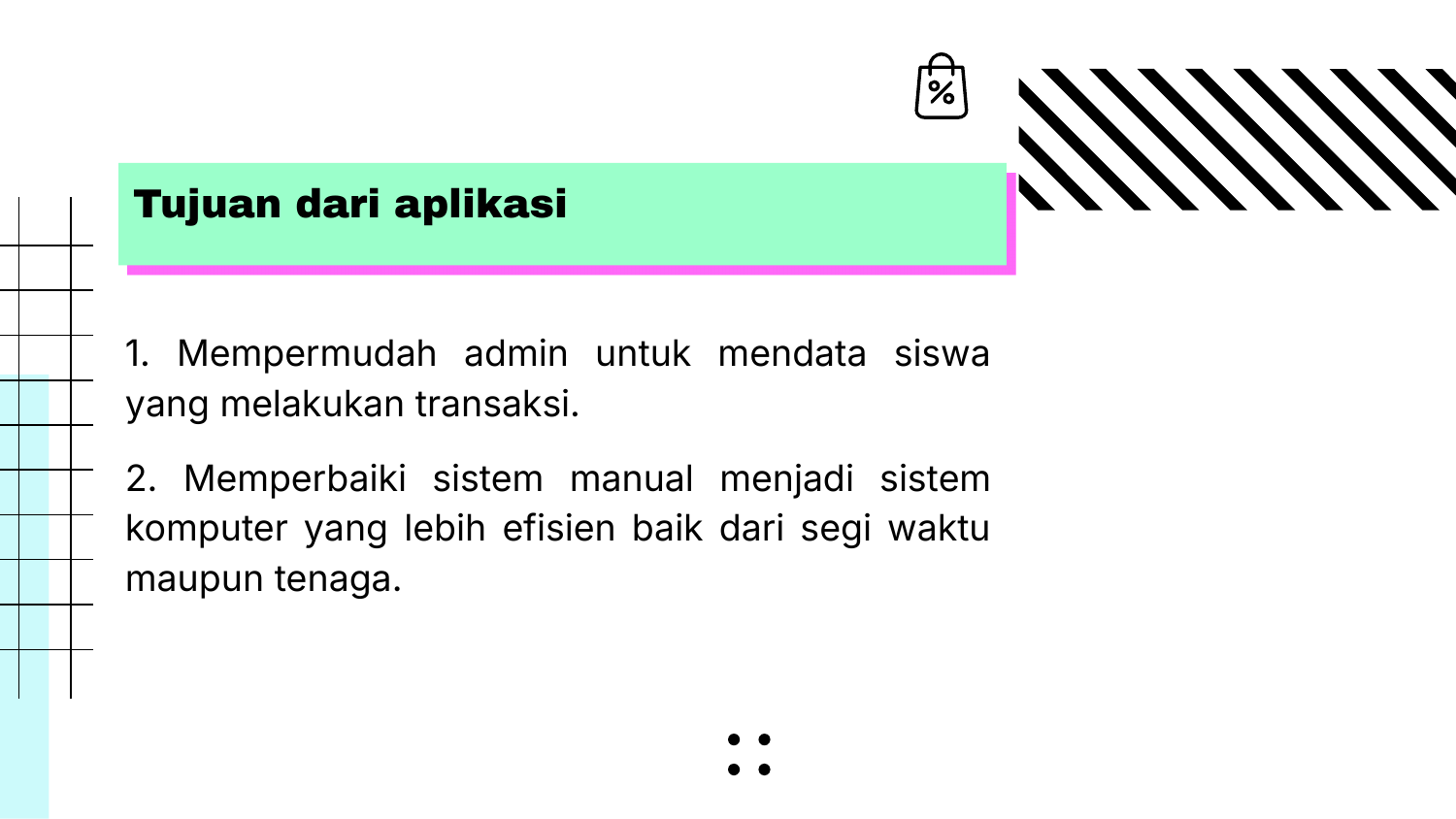

# Tujuan dari aplikasi
1. Mempermudah admin untuk mendata siswa yang melakukan transaksi.
2. Memperbaiki sistem manual menjadi sistem komputer yang lebih efisien baik dari segi waktu maupun tenaga.